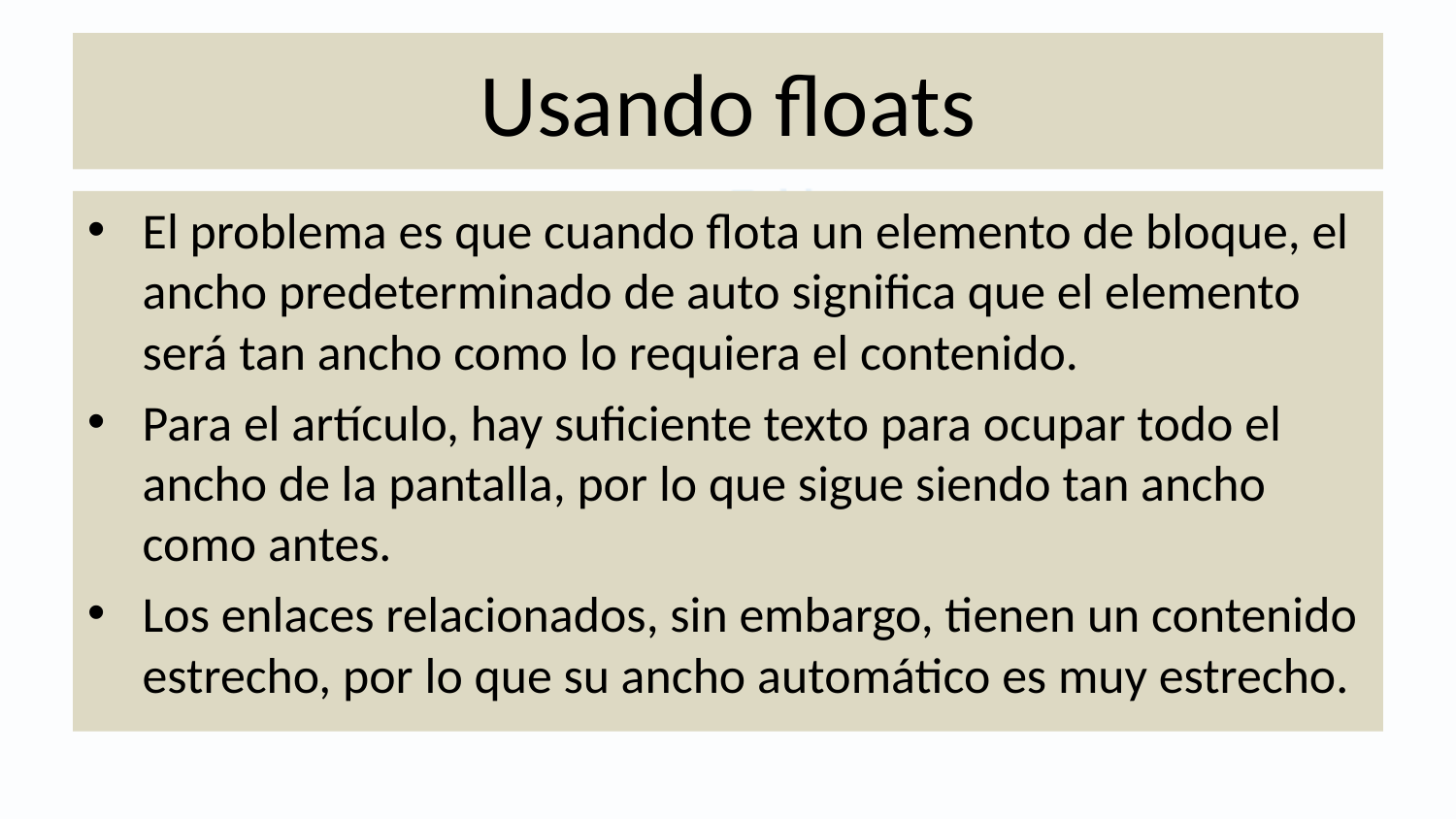

# Usando floats
El problema es que cuando flota un elemento de bloque, el ancho predeterminado de auto significa que el elemento será tan ancho como lo requiera el contenido.
Para el artículo, hay suficiente texto para ocupar todo el ancho de la pantalla, por lo que sigue siendo tan ancho como antes.
Los enlaces relacionados, sin embargo, tienen un contenido estrecho, por lo que su ancho automático es muy estrecho.